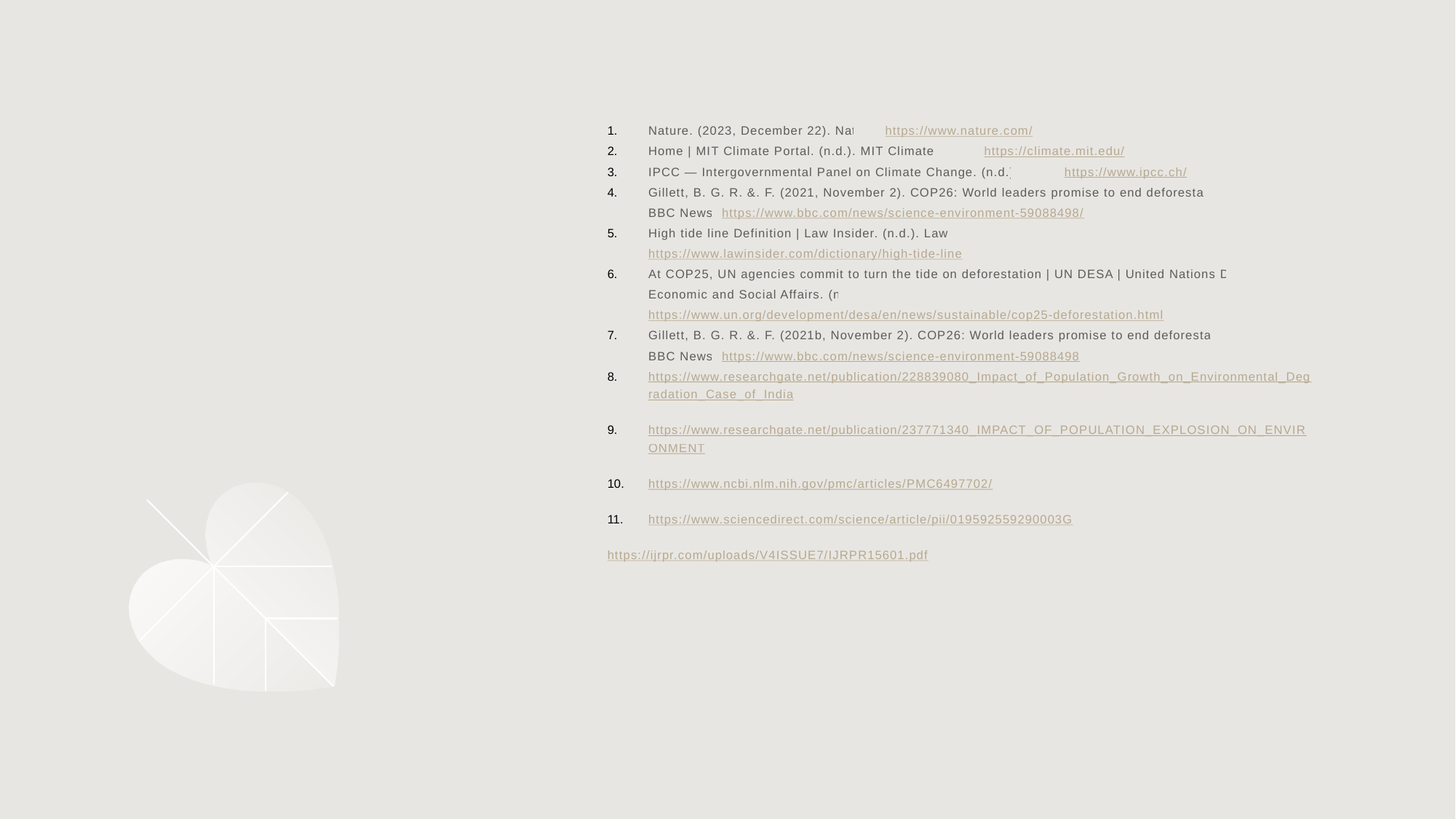

Nature. (2023, December 22). Nature. https://www.nature.com/
Home | MIT Climate Portal. (n.d.). MIT Climate Portal. https://climate.mit.edu/
IPCC — Intergovernmental Panel on Climate Change. (n.d.). IPCC. https://www.ipcc.ch/
Gillett, B. G. R. &. F. (2021, November 2). COP26: World leaders promise to end deforestation by 2030. BBC News. https://www.bbc.com/news/science-environment-59088498/
High tide line Definition | Law Insider. (n.d.). Law Insider. https://www.lawinsider.com/dictionary/high-tide-line
At COP25, UN agencies commit to turn the tide on deforestation | UN DESA | United Nations Department of Economic and Social Affairs. (n.d.). https://www.un.org/development/desa/en/news/sustainable/cop25-deforestation.html
Gillett, B. G. R. &. F. (2021b, November 2). COP26: World leaders promise to end deforestation by 2030. BBC News. https://www.bbc.com/news/science-environment-59088498
https://www.researchgate.net/publication/228839080_Impact_of_Population_Growth_on_Environmental_Degradation_Case_of_India
https://www.researchgate.net/publication/237771340_IMPACT_OF_POPULATION_EXPLOSION_ON_ENVIRONMENT
https://www.ncbi.nlm.nih.gov/pmc/articles/PMC6497702/
https://www.sciencedirect.com/science/article/pii/019592559290003G
https://ijrpr.com/uploads/V4ISSUE7/IJRPR15601.pdf